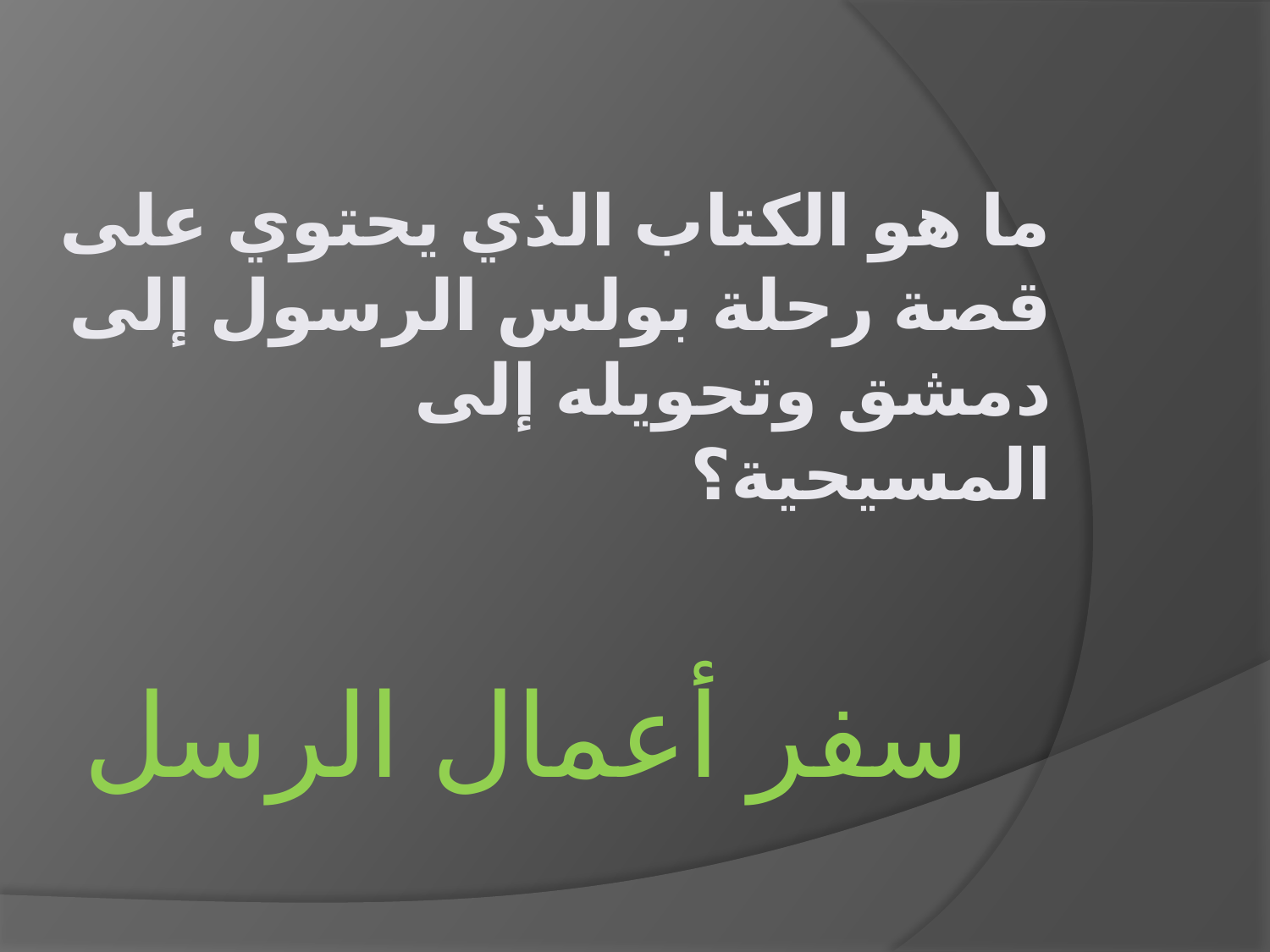

# ما هو الكتاب الذي يحتوي على قصة رحلة بولس الرسول إلى دمشق وتحويله إلى المسيحية؟
 سفر أعمال الرسل